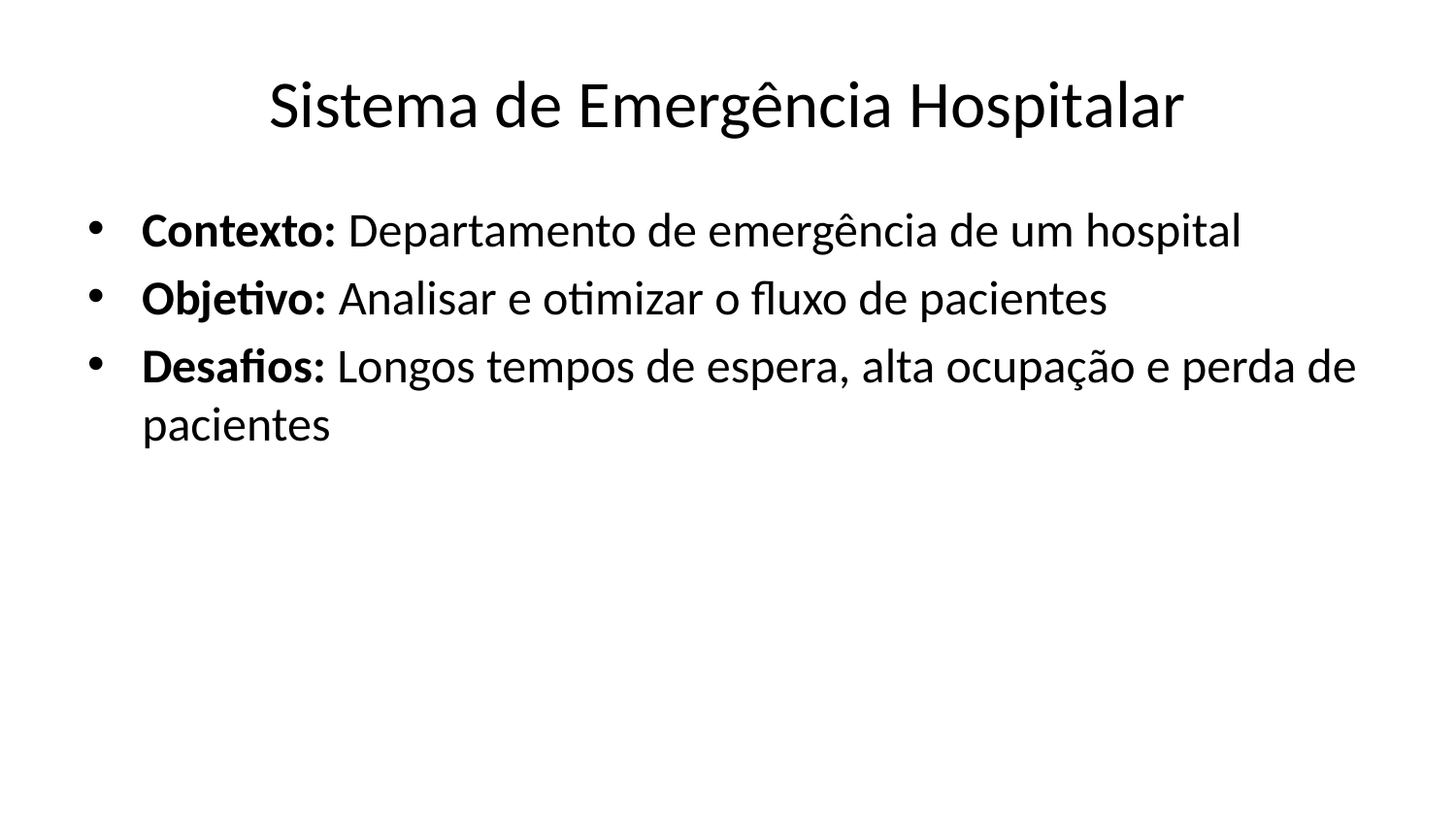

# Sistema de Emergência Hospitalar
Contexto: Departamento de emergência de um hospital
Objetivo: Analisar e otimizar o fluxo de pacientes
Desafios: Longos tempos de espera, alta ocupação e perda de pacientes